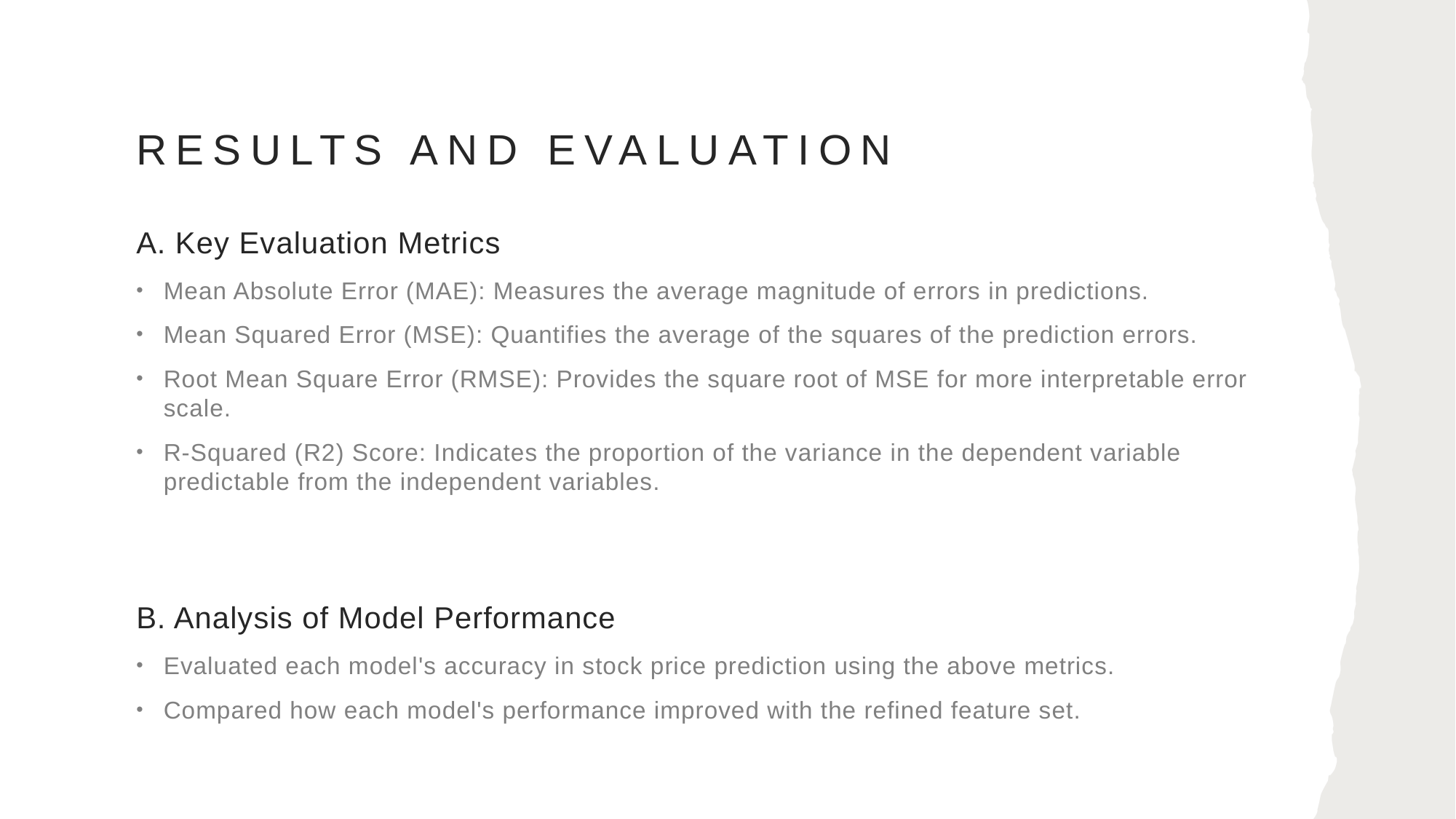

# Results and evaluation
A. Key Evaluation Metrics
Mean Absolute Error (MAE): Measures the average magnitude of errors in predictions.
Mean Squared Error (MSE): Quantifies the average of the squares of the prediction errors.
Root Mean Square Error (RMSE): Provides the square root of MSE for more interpretable error scale.
R-Squared (R2) Score: Indicates the proportion of the variance in the dependent variable predictable from the independent variables.

B. Analysis of Model Performance
Evaluated each model's accuracy in stock price prediction using the above metrics.
Compared how each model's performance improved with the refined feature set.